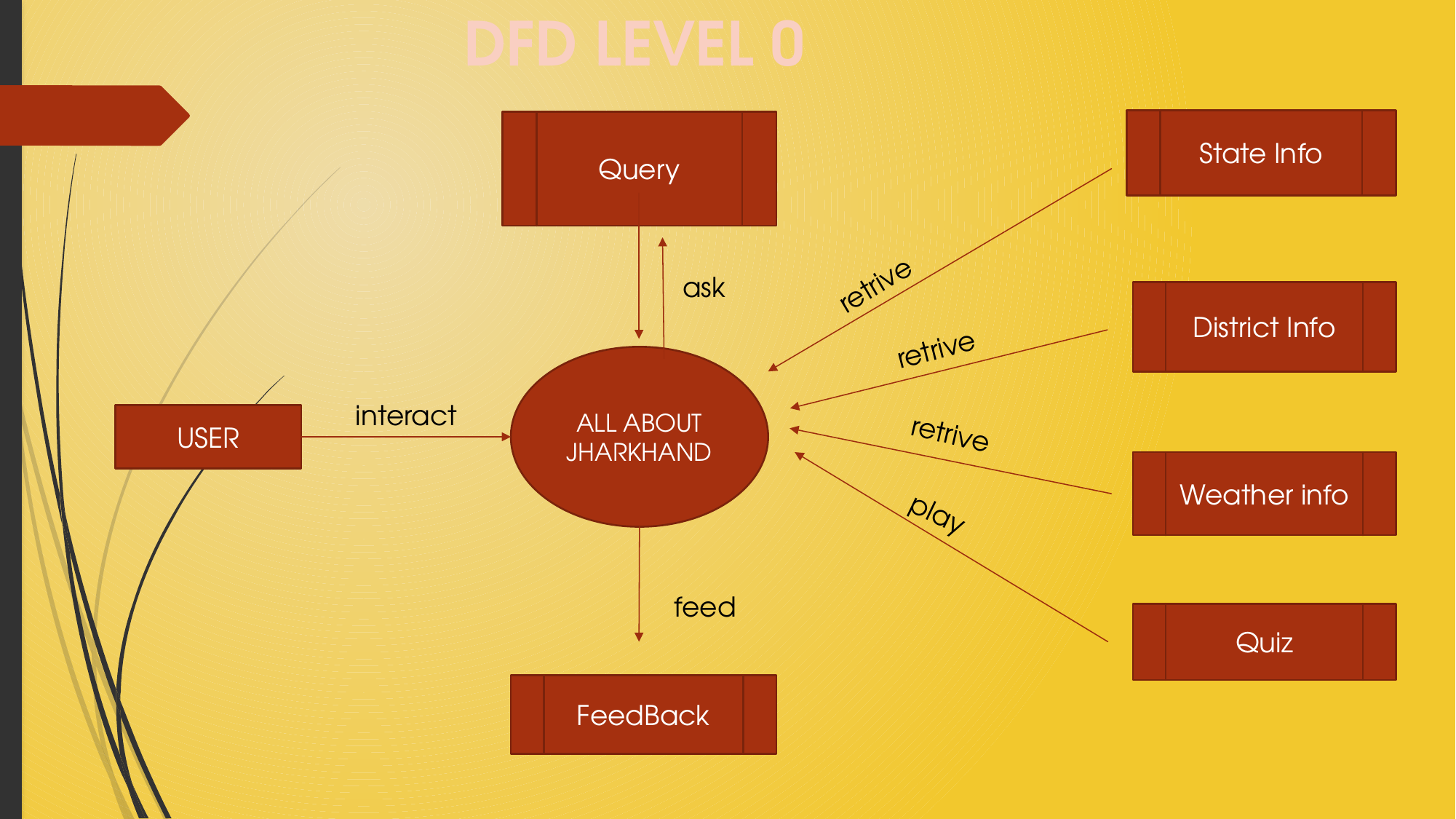

DFD LEVEL 0
State Info
Query
retrive
ask
District Info
retrive
ALL ABOUT JHARKHAND
interact
USER
retrive
Weather info
play
feed
Quiz
FeedBack